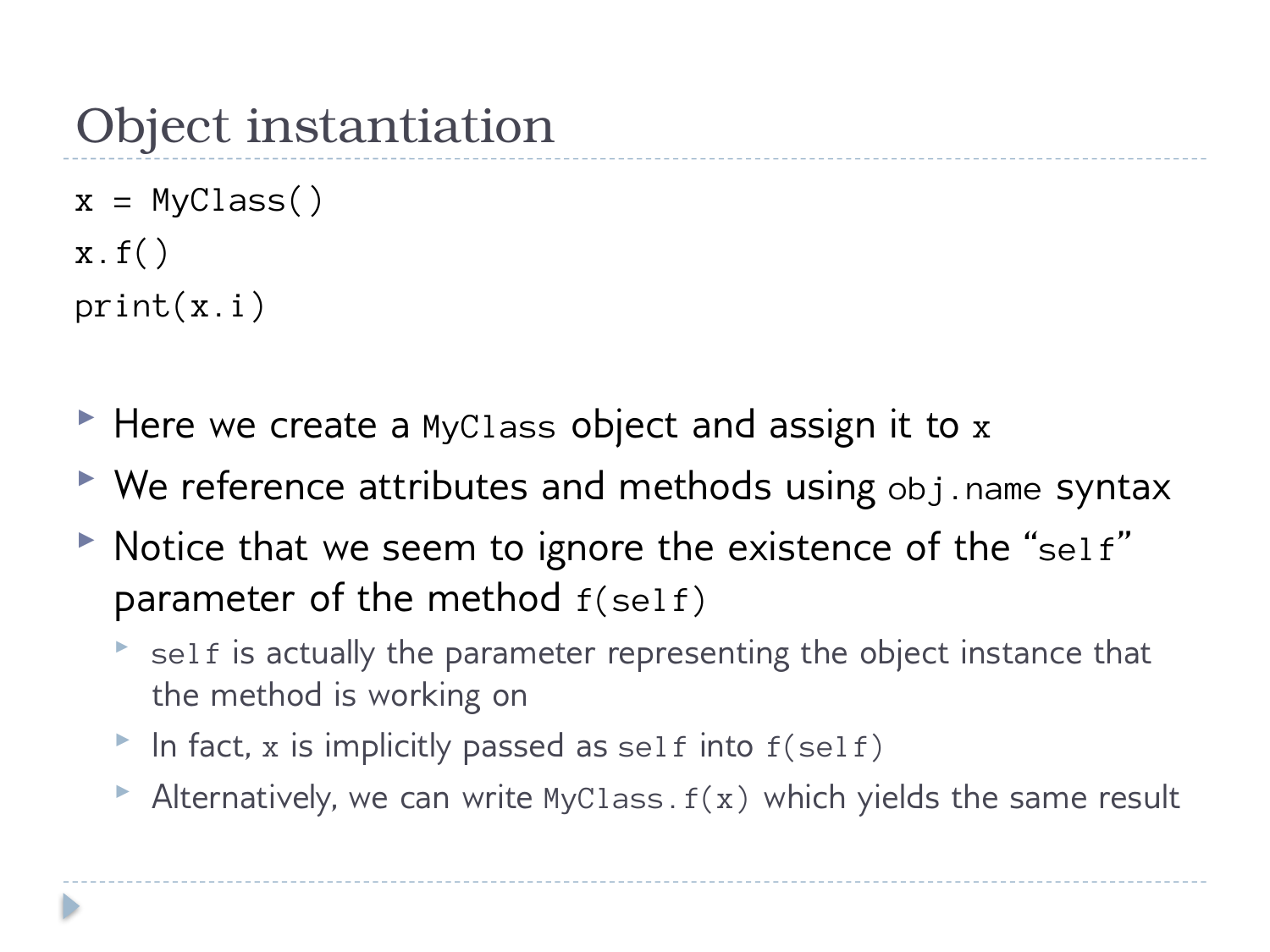

# Object instantiation
x = MyClass()
x.f()
print(x.i)

Here we create a MyClass object and assign it to x
We reference attributes and methods using obj.name syntax
Notice that we seem to ignore the existence of the “self” parameter of the method f(self)
self is actually the parameter representing the object instance that the method is working on
In fact, x is implicitly passed as self into f(self)
Alternatively, we can write MyClass.f(x) which yields the same result